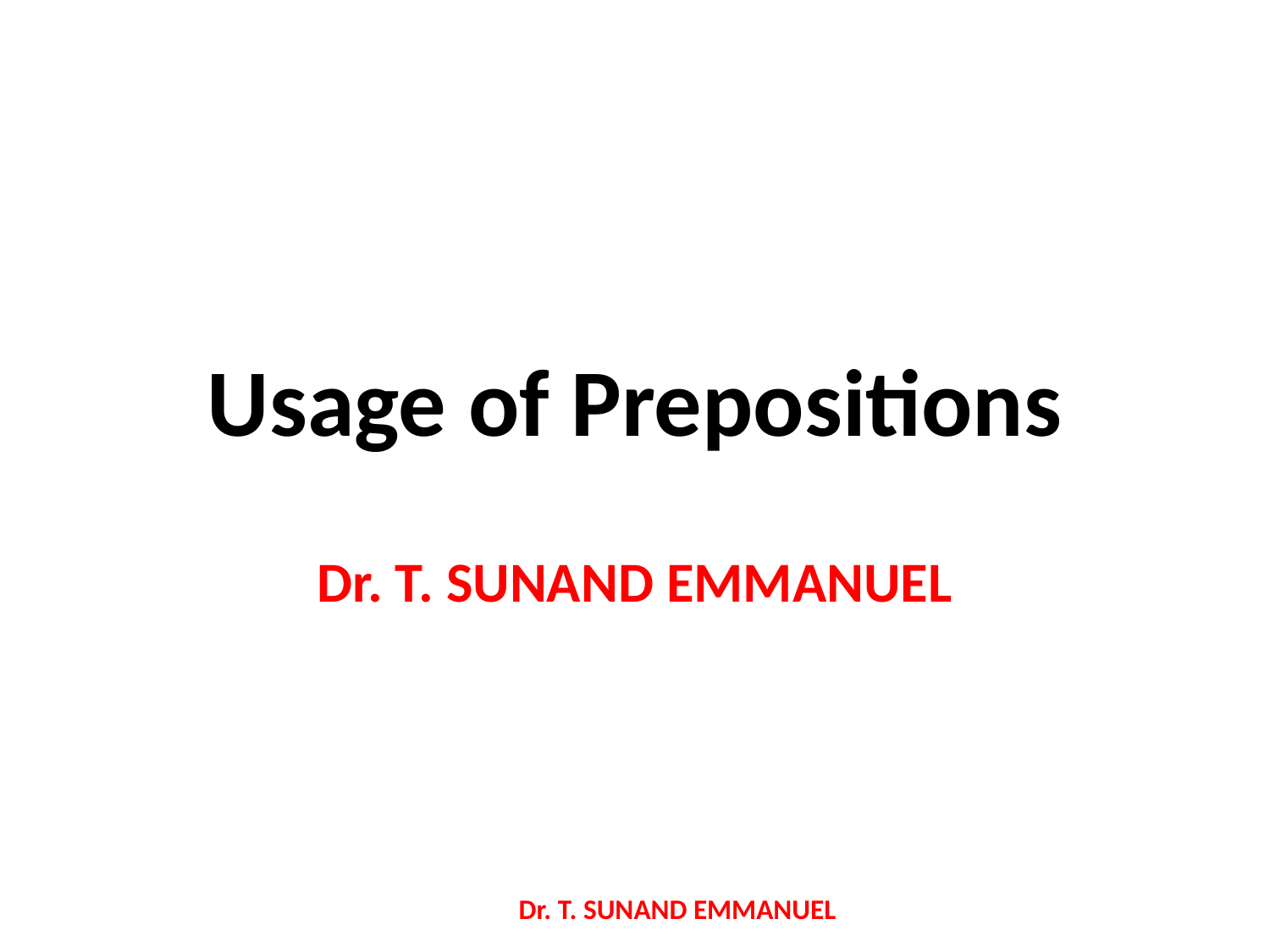

# Usage of Prepositions
Dr. T. SUNAND EMMANUEL
 Dr. T. SUNAND EMMANUEL